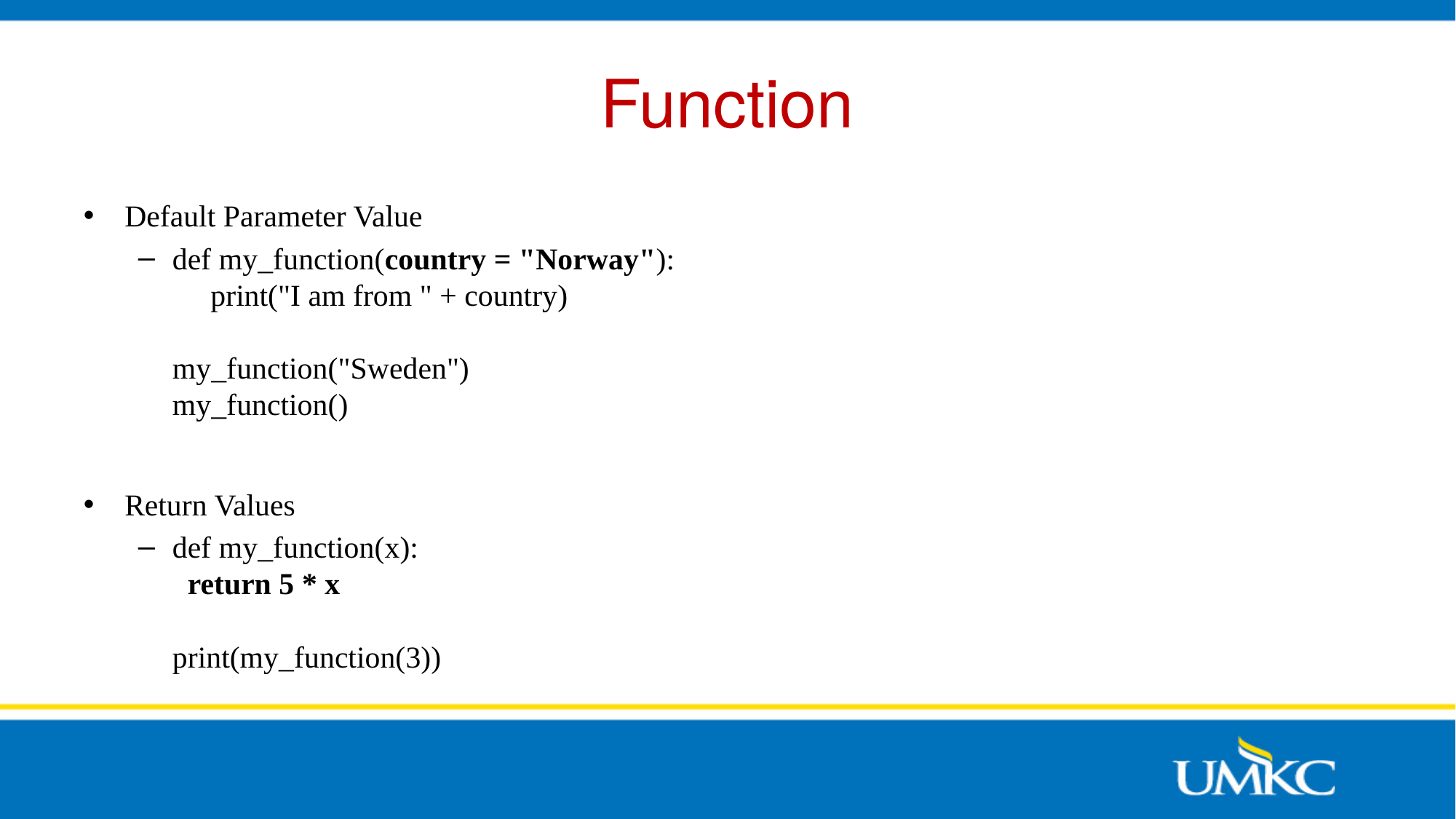

# Function
Default Parameter Value
def my_function(country = "Norway"):
     print("I am from " + country)
my_function("Sweden")
my_function()

Return Values
def my_function(x):
  return 5 * x
print(my_function(3))